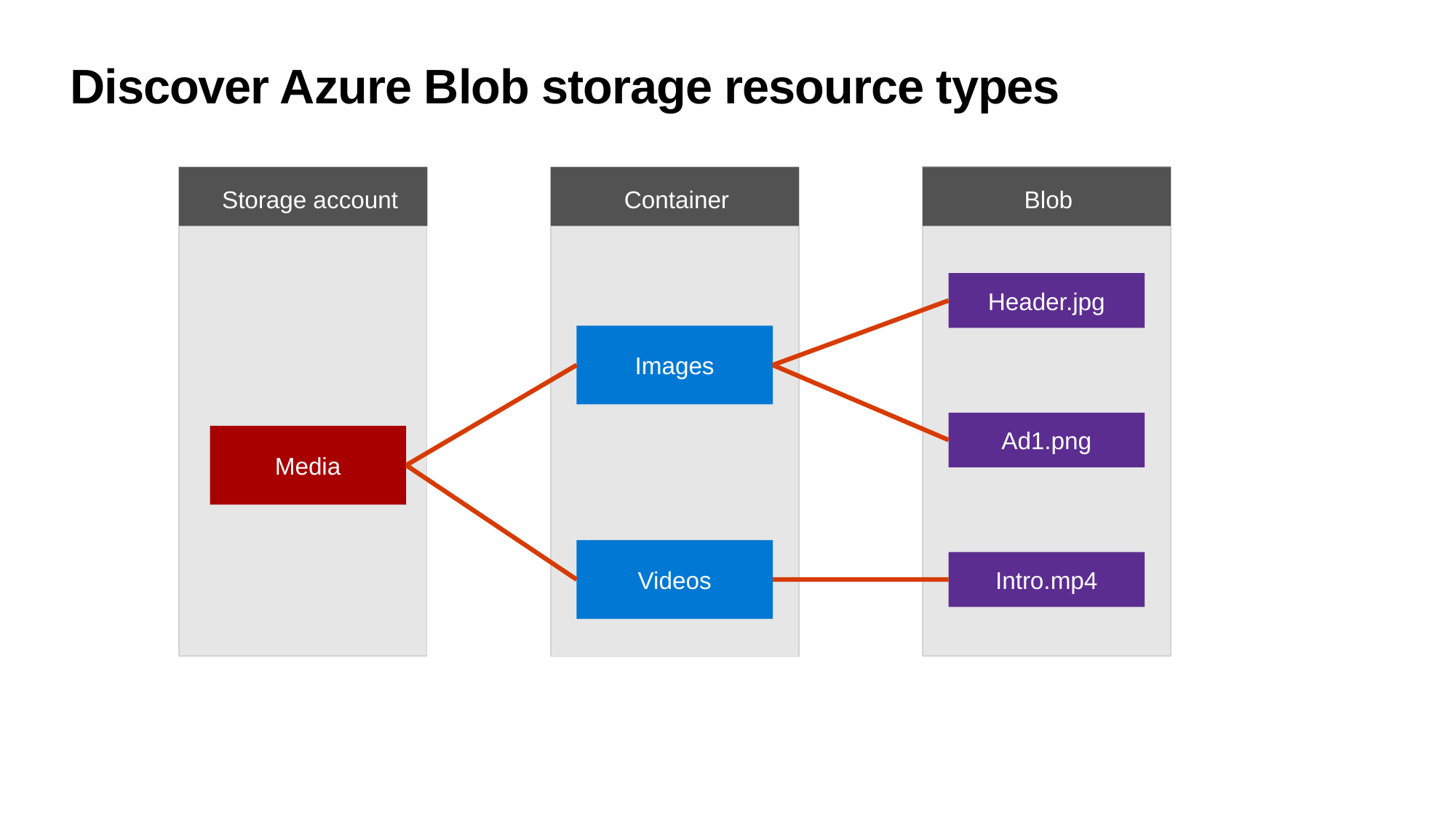

# Discover Azure Blob storage resource types
Storage account

Container

Blob
Header.jpg
Images
Ad1.png
Media
Videos
Intro.mp4